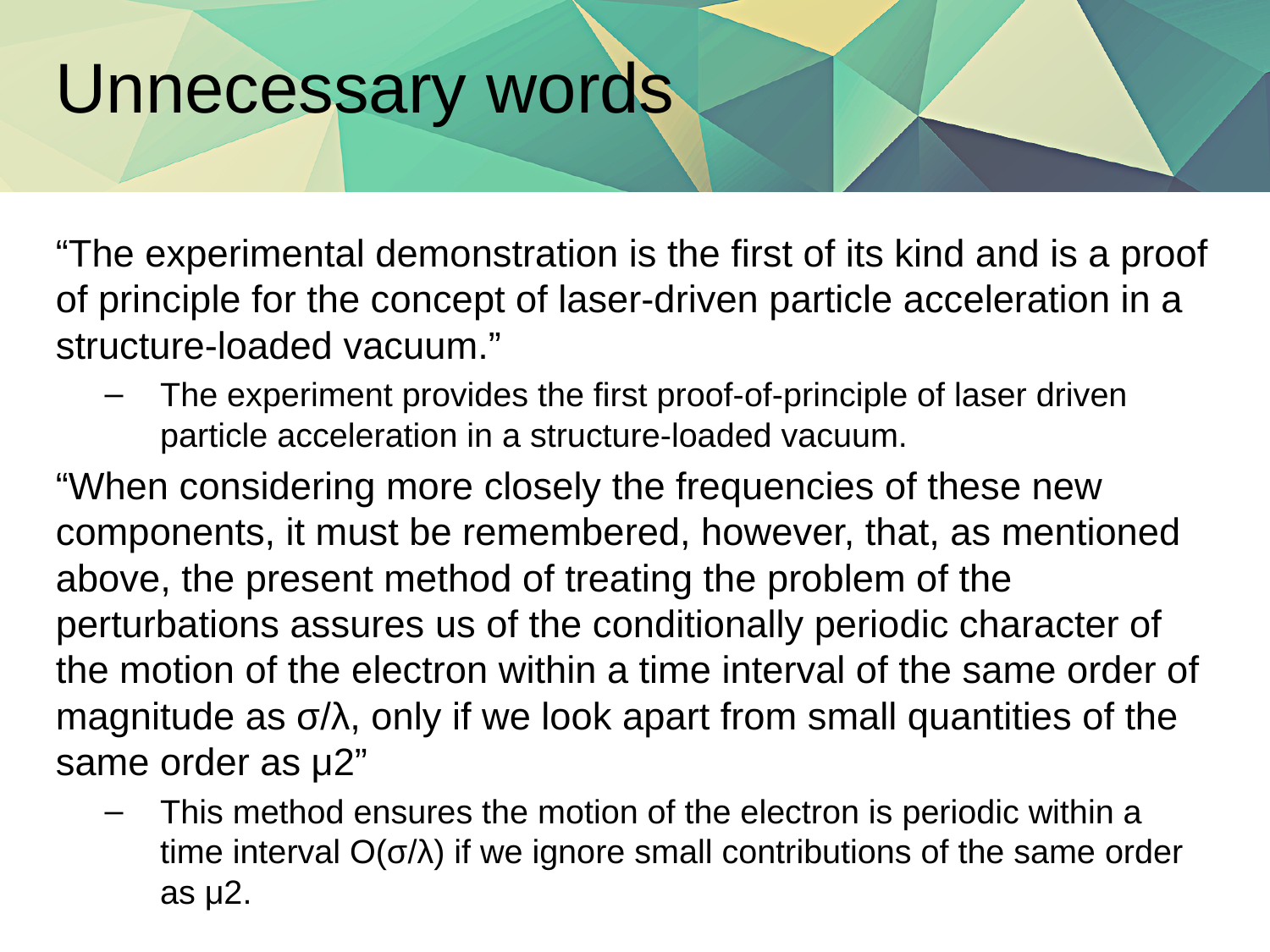

# Unnecessary words
“The experimental demonstration is the first of its kind and is a proof of principle for the concept of laser-driven particle acceleration in a structure-loaded vacuum.”
The experiment provides the first proof-of-principle of laser driven particle acceleration in a structure-loaded vacuum.
“When considering more closely the frequencies of these new components, it must be remembered, however, that, as mentioned above, the present method of treating the problem of the perturbations assures us of the conditionally periodic character of the motion of the electron within a time interval of the same order of magnitude as σ/λ, only if we look apart from small quantities of the same order as μ2”
This method ensures the motion of the electron is periodic within a time interval O(σ/λ) if we ignore small contributions of the same order as μ2.